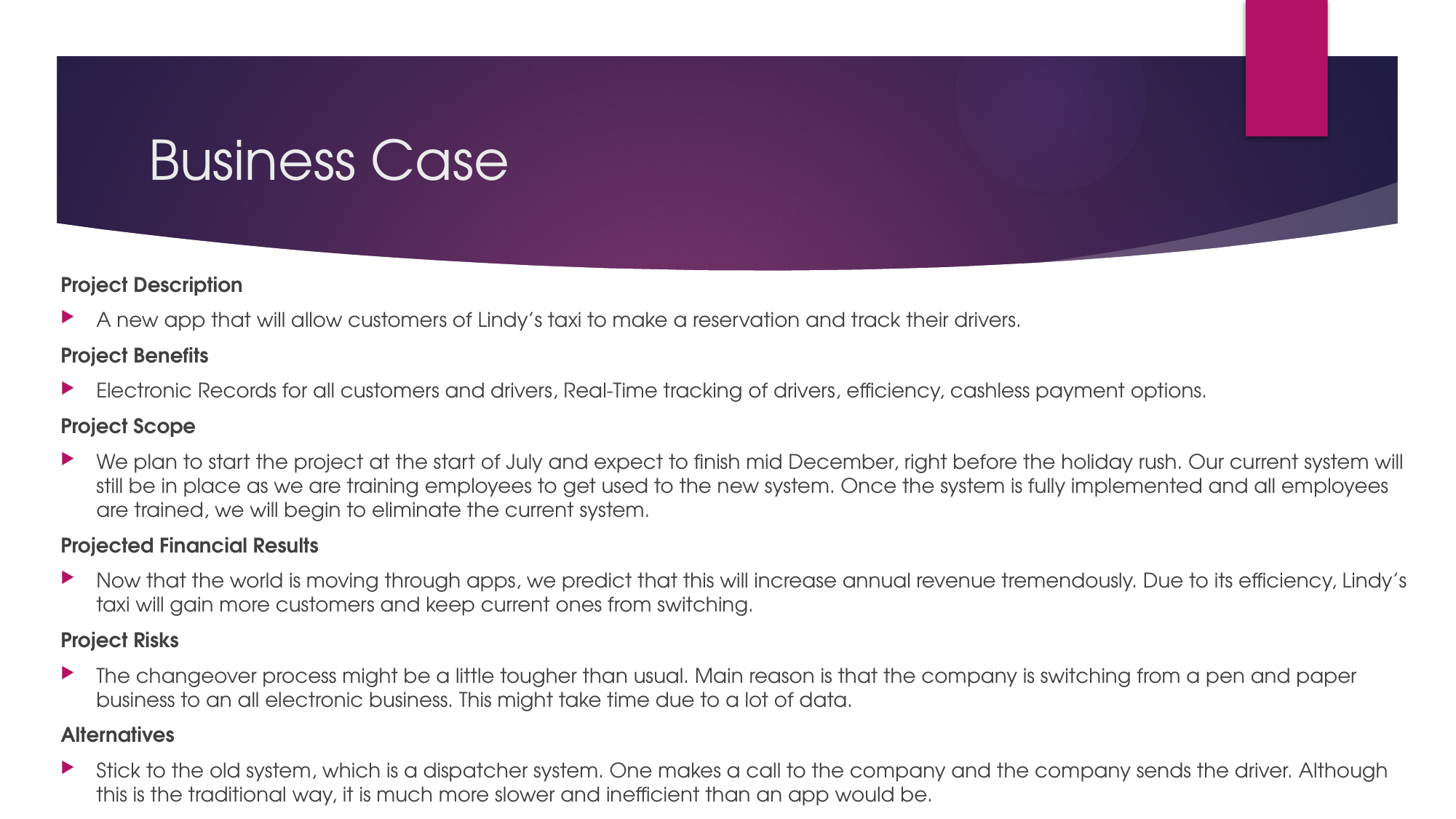

# Business Case
Project Description
A new app that will allow customers of Lindy’s taxi to make a reservation and track their drivers.
Project Benefits
Electronic Records for all customers and drivers, Real-Time tracking of drivers, efficiency, cashless payment options.
Project Scope
We plan to start the project at the start of July and expect to finish mid December, right before the holiday rush. Our current system will still be in place as we are training employees to get used to the new system. Once the system is fully implemented and all employees are trained, we will begin to eliminate the current system.
Projected Financial Results
Now that the world is moving through apps, we predict that this will increase annual revenue tremendously. Due to its efficiency, Lindy’s taxi will gain more customers and keep current ones from switching.
Project Risks
The changeover process might be a little tougher than usual. Main reason is that the company is switching from a pen and paper business to an all electronic business. This might take time due to a lot of data.
Alternatives
Stick to the old system, which is a dispatcher system. One makes a call to the company and the company sends the driver. Although this is the traditional way, it is much more slower and inefficient than an app would be.